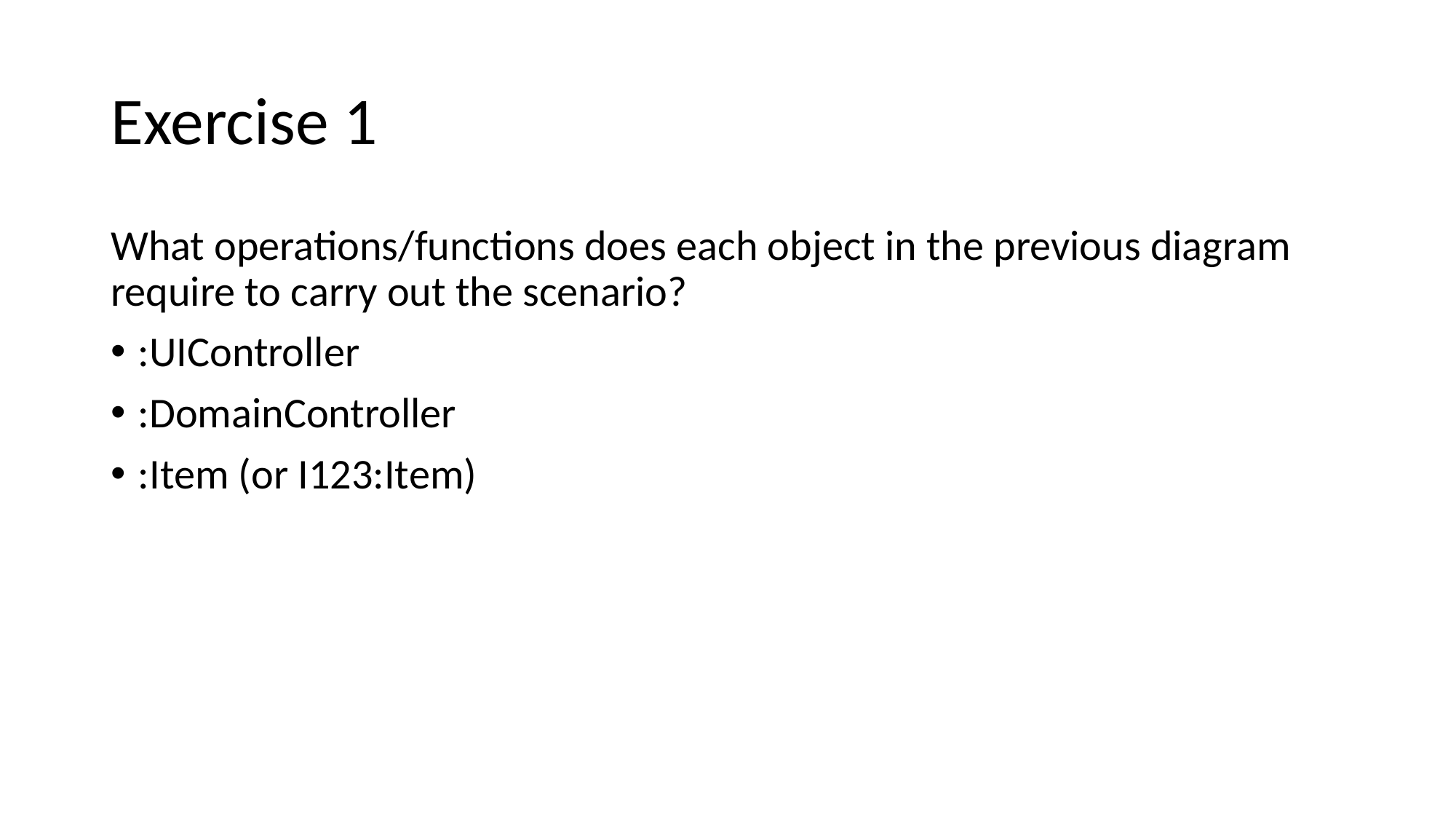

# Exercise 1
What operations/functions does each object in the previous diagram require to carry out the scenario?
:UIController
:DomainController
:Item (or I123:Item)